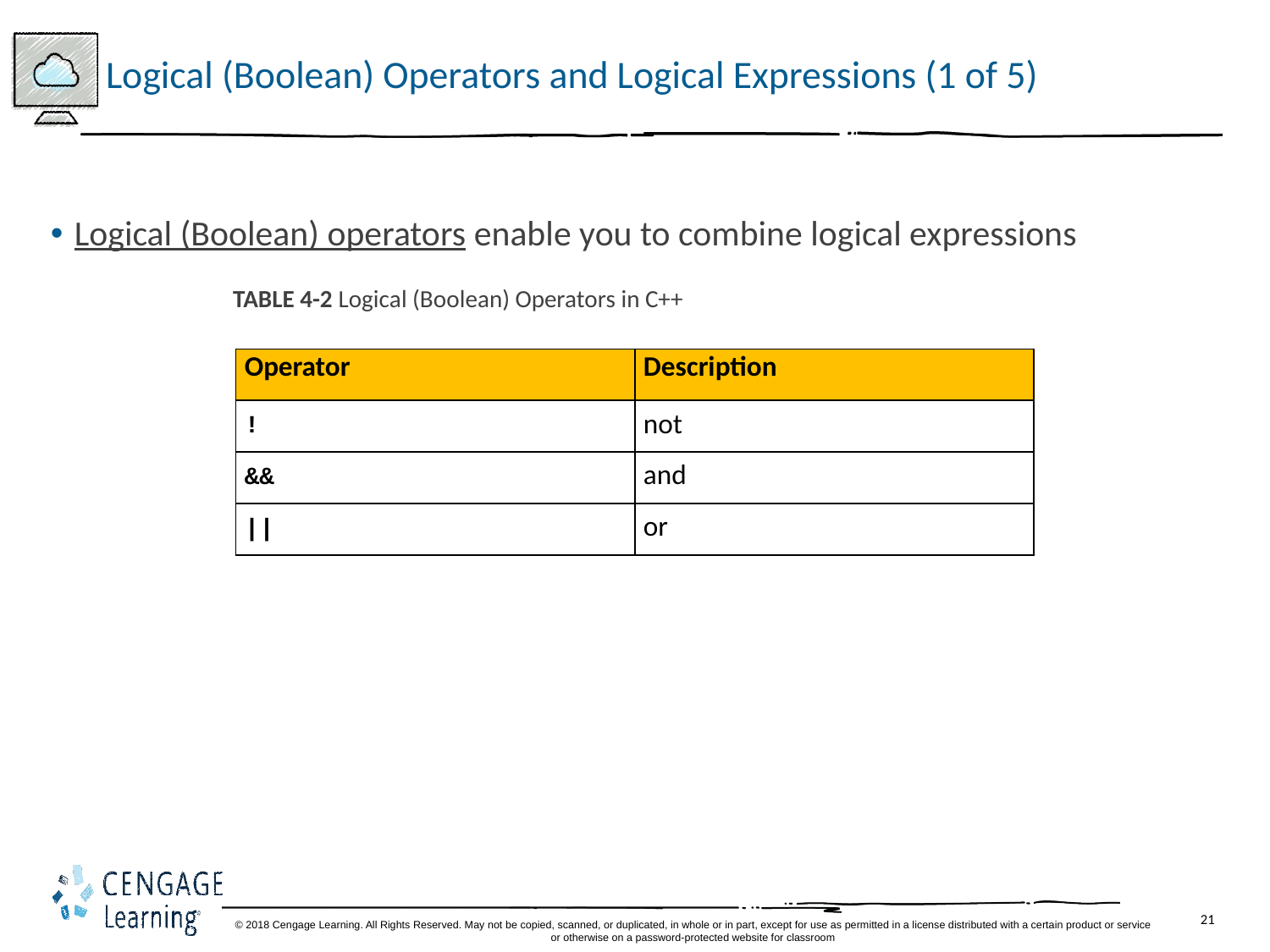

# Logical (Boolean) Operators and Logical Expressions (1 of 5)
Logical (Boolean) operators enable you to combine logical expressions
TABLE 4-2 Logical (Boolean) Operators in C++
| Operator | Description |
| --- | --- |
| ! | not |
| && | and |
| || | or |